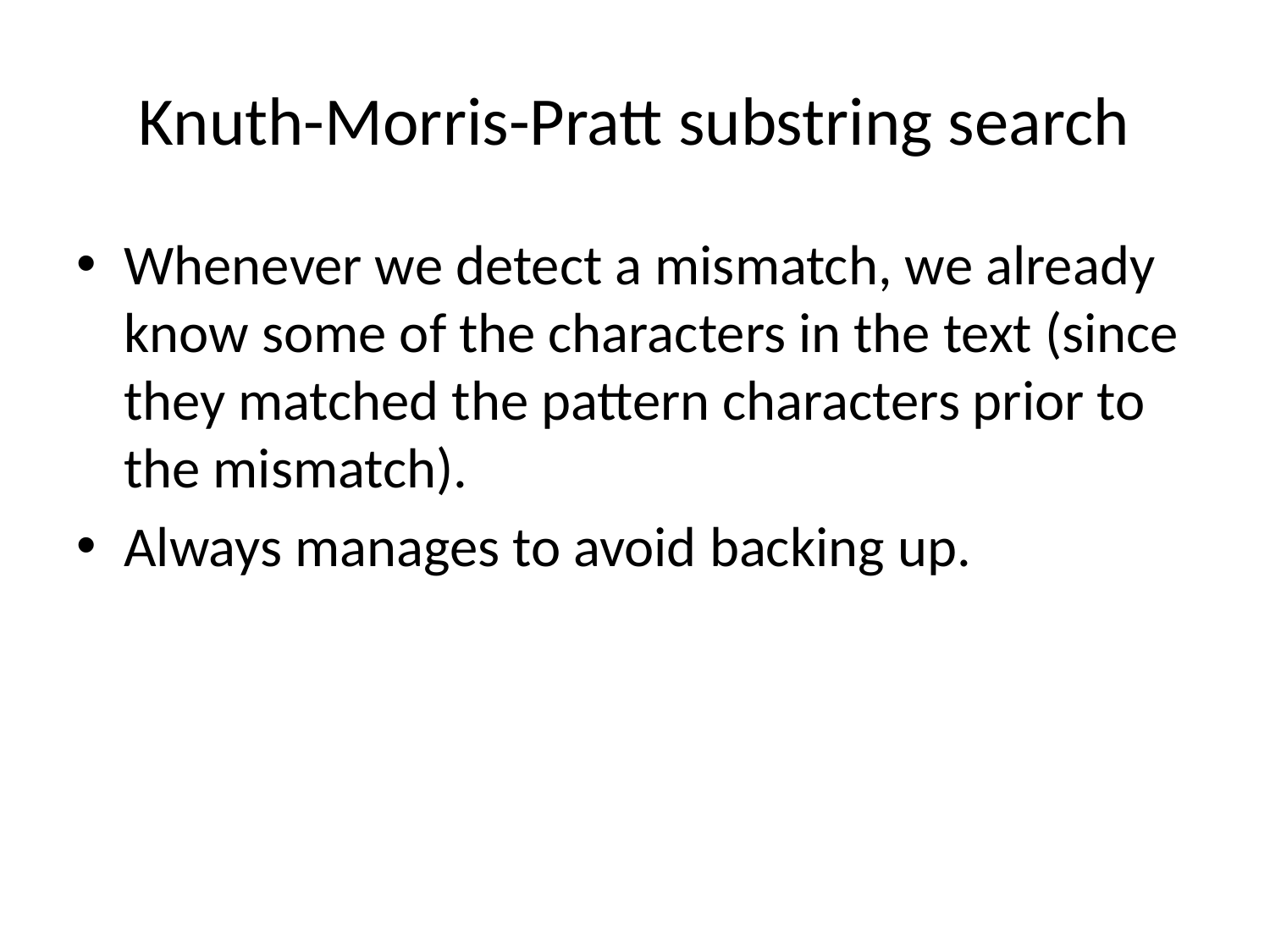

# Knuth-Morris-Pratt substring search
Whenever we detect a mismatch, we already know some of the characters in the text (since they matched the pattern characters prior to the mismatch).
Always manages to avoid backing up.